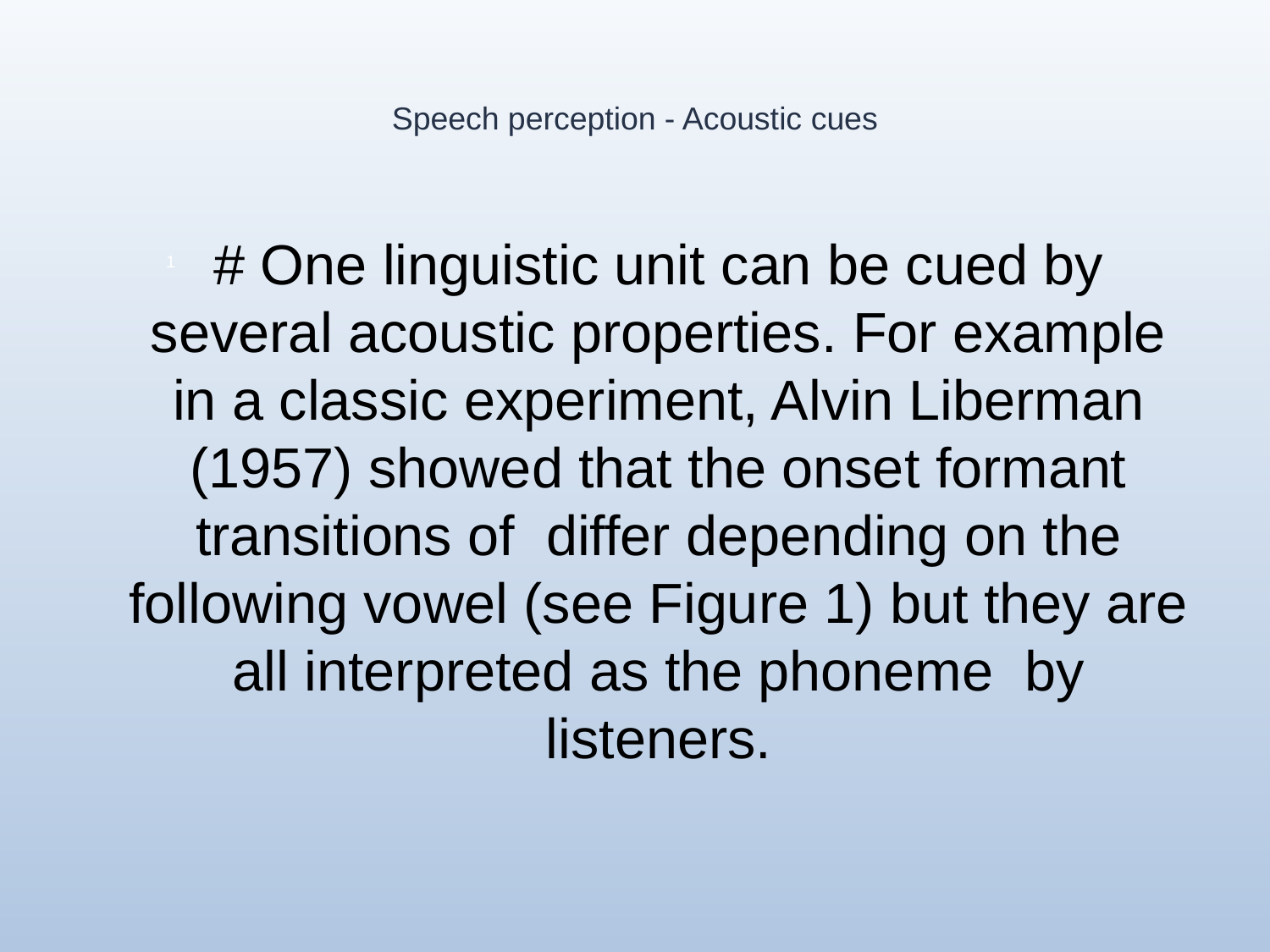

# Speech perception - Acoustic cues
# One linguistic unit can be cued by several acoustic properties. For example in a classic experiment, Alvin Liberman (1957) showed that the onset formant transitions of  differ depending on the following vowel (see Figure 1) but they are all interpreted as the phoneme  by listeners.